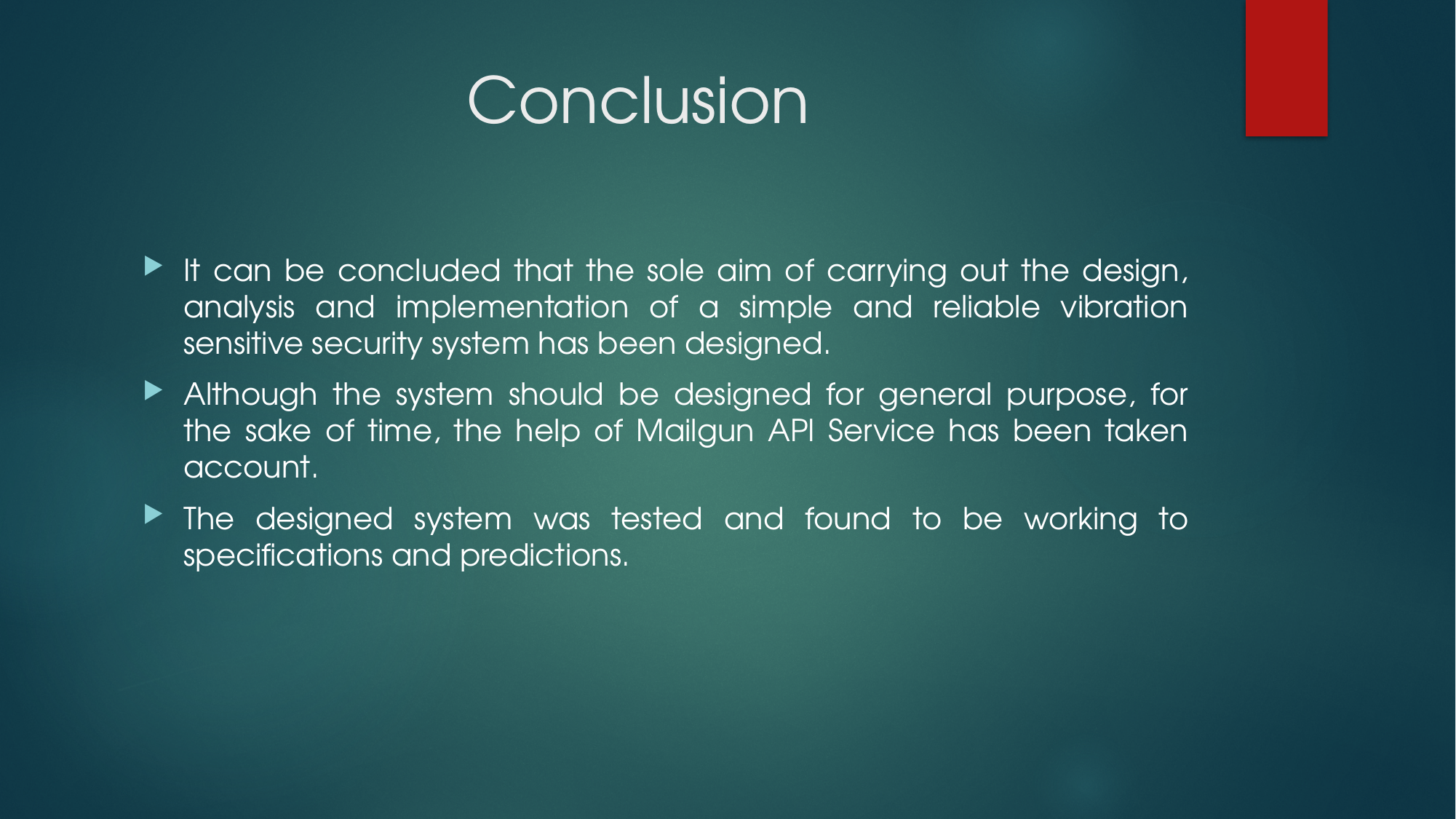

# Conclusion
It can be concluded that the sole aim of carrying out the design, analysis and implementation of a simple and reliable vibration sensitive security system has been designed.
Although the system should be designed for general purpose, for the sake of time, the help of Mailgun API Service has been taken account.
The designed system was tested and found to be working to specifications and predictions.